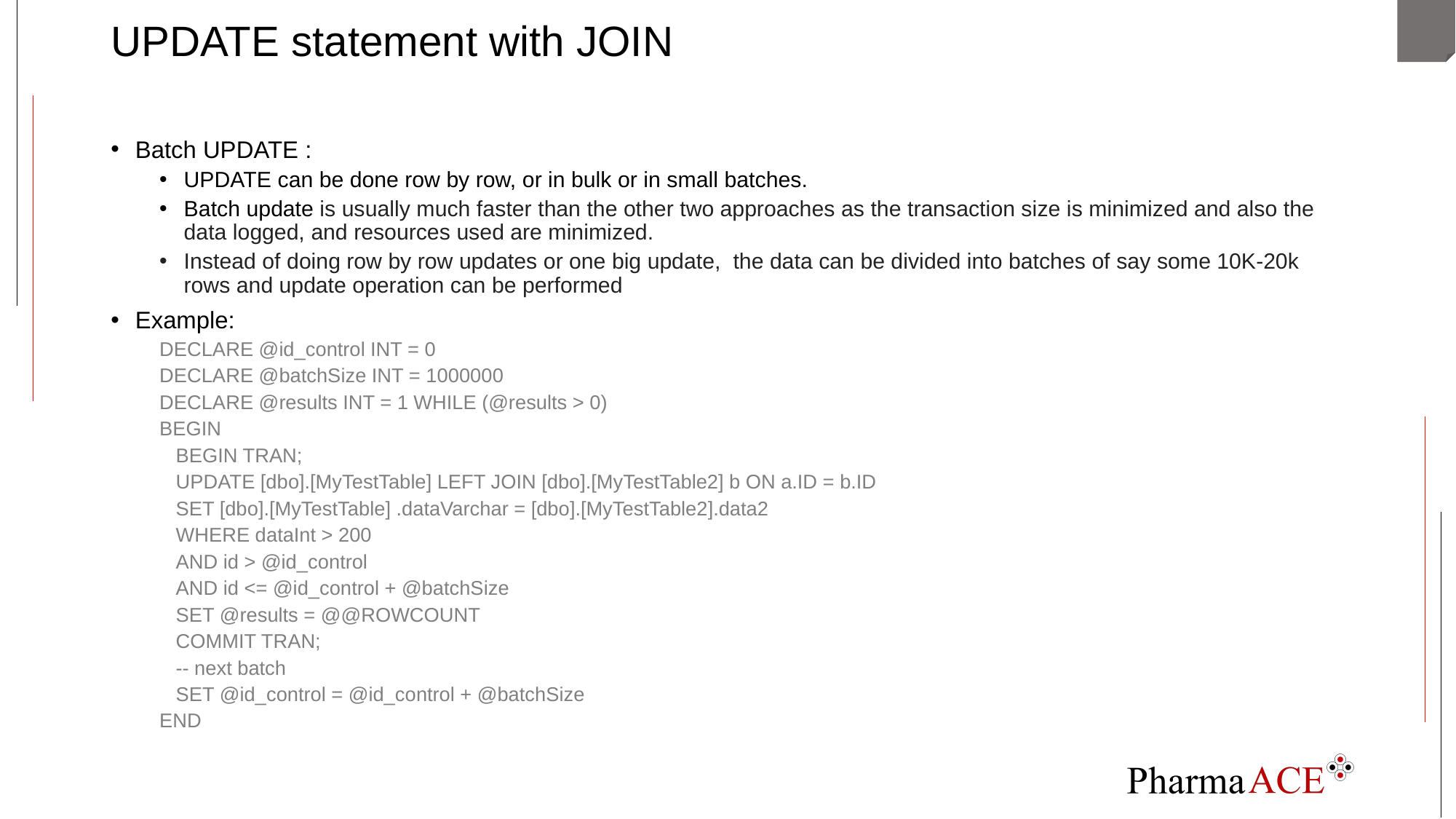

# UPDATE statement with JOIN
Batch UPDATE :
UPDATE can be done row by row, or in bulk or in small batches.
Batch update is usually much faster than the other two approaches as the transaction size is minimized and also the data logged, and resources used are minimized.
Instead of doing row by row updates or one big update,  the data can be divided into batches of say some 10K-20k rows and update operation can be performed
Example:
DECLARE @id_control INT = 0
DECLARE @batchSize INT = 1000000
DECLARE @results INT = 1 WHILE (@results > 0)
BEGIN
   BEGIN TRAN;
   UPDATE [dbo].[MyTestTable] LEFT JOIN [dbo].[MyTestTable2] b ON a.ID = b.ID
   SET [dbo].[MyTestTable] .dataVarchar = [dbo].[MyTestTable2].data2
   WHERE dataInt > 200
   AND id > @id_control
   AND id <= @id_control + @batchSize
   SET @results = @@ROWCOUNT
   COMMIT TRAN;
   -- next batch
   SET @id_control = @id_control + @batchSize
END